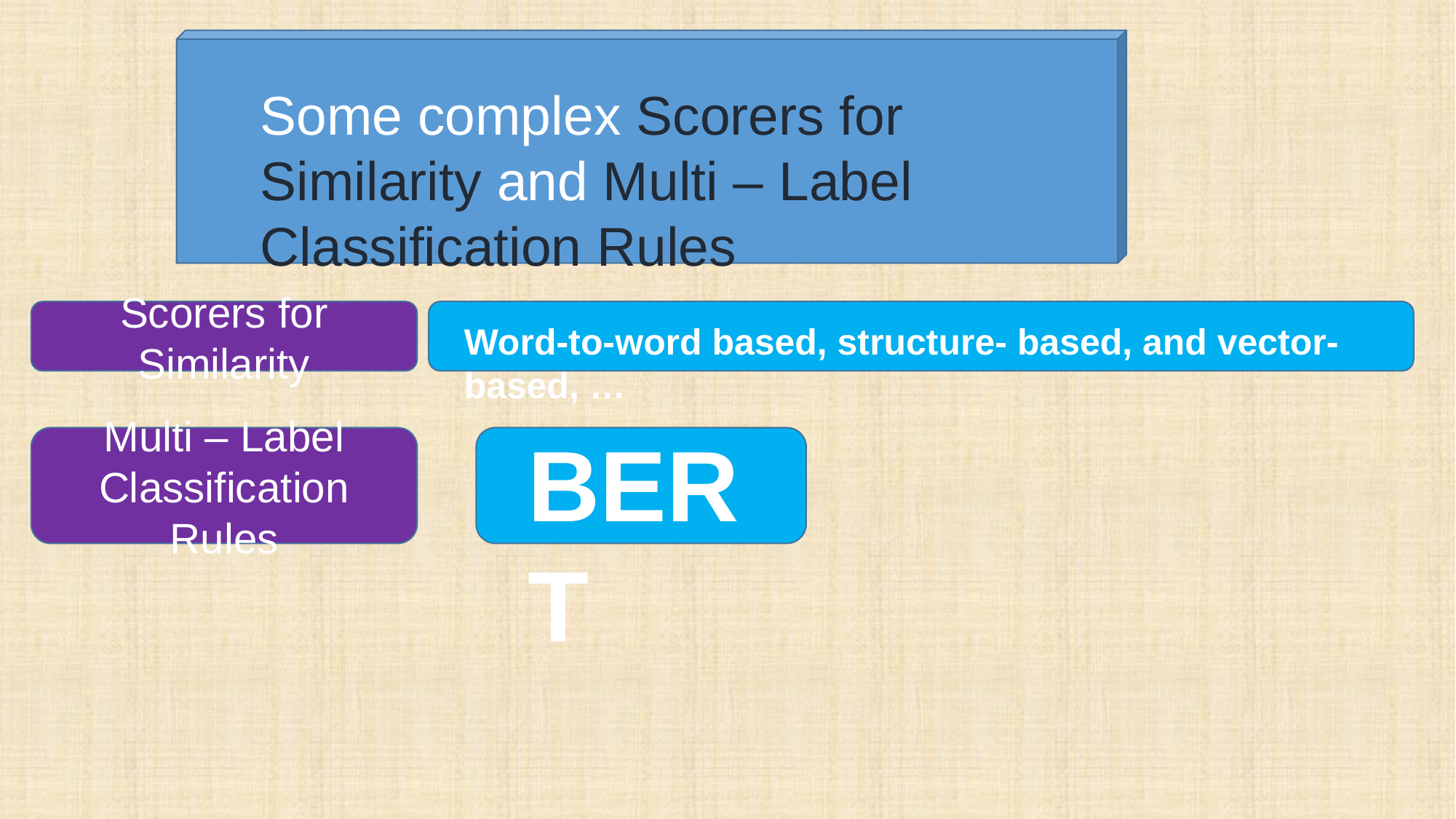

Some complex Scorers for Similarity and Multi – Label Classification Rules
Scorers for Similarity

Word-to-word based, structure- based, and vector-based, …
BERT
Multi – Label Classification Rules